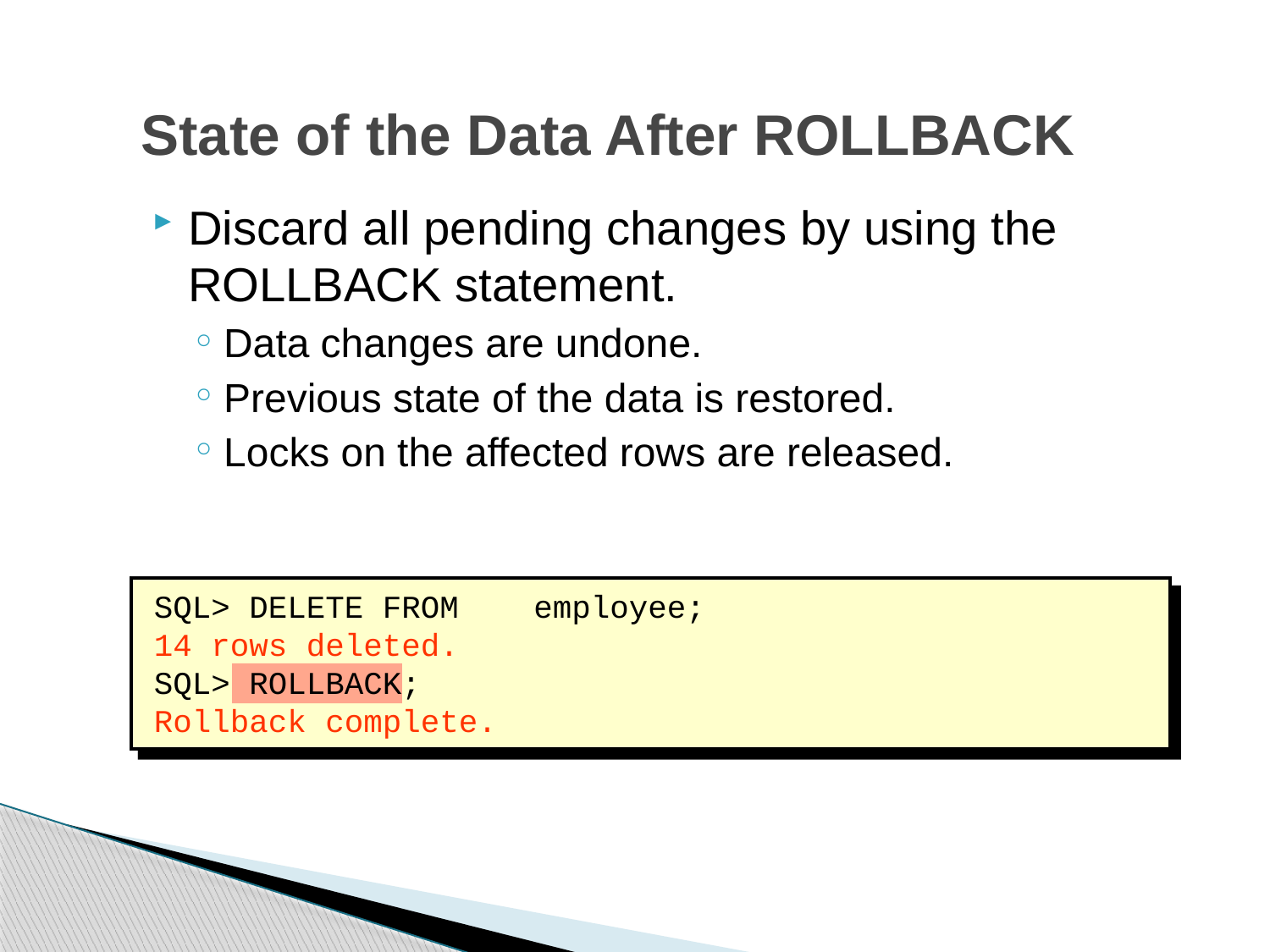

# State of the Data After ROLLBACK
Discard all pending changes by using the ROLLBACK statement.
Data changes are undone.
Previous state of the data is restored.
Locks on the affected rows are released.

SQL> DELETE FROM	employee;
14 rows deleted.
SQL> ROLLBACK;
Rollback complete.